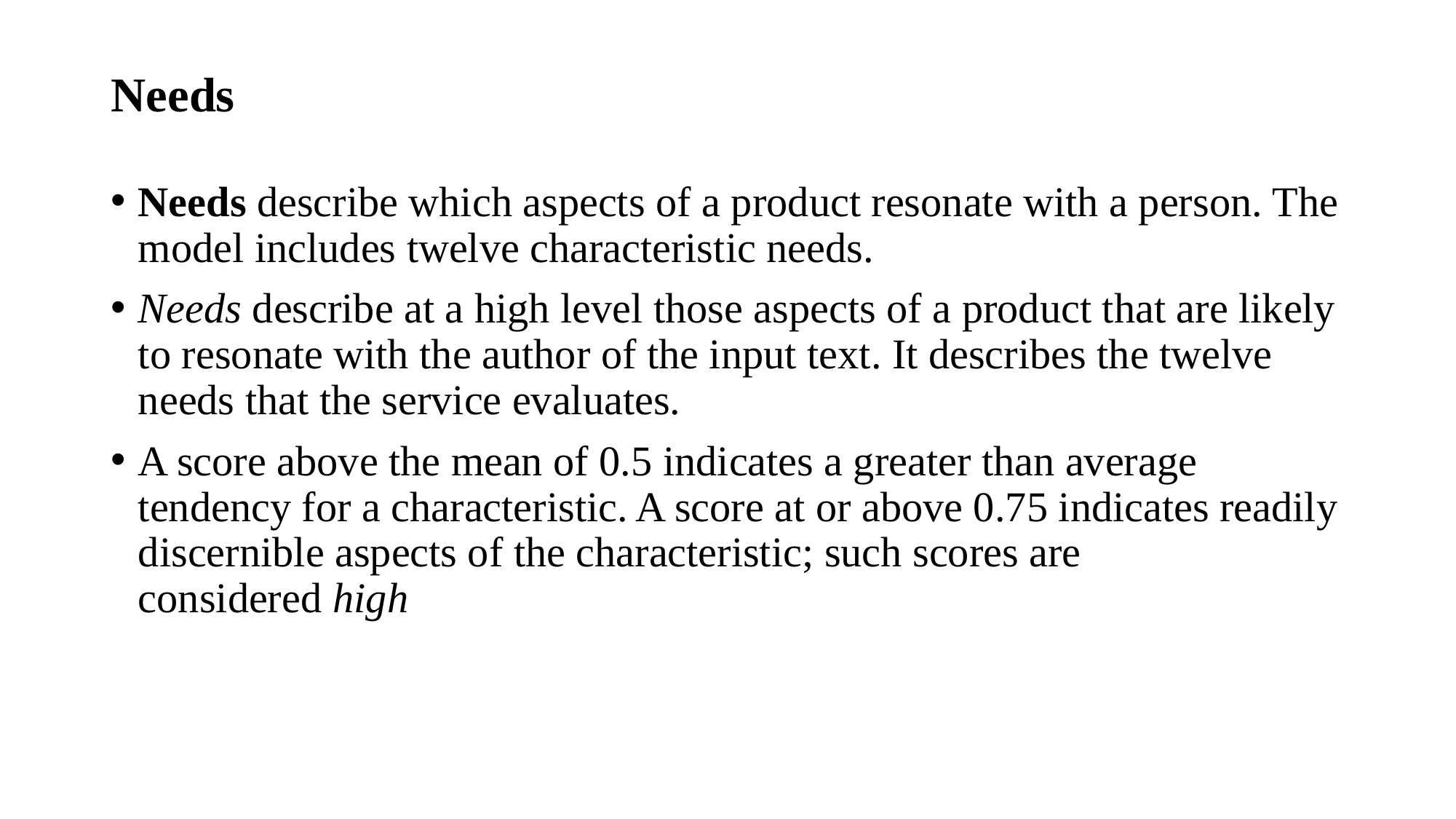

# Needs
Needs describe which aspects of a product resonate with a person. The model includes twelve characteristic needs.
Needs describe at a high level those aspects of a product that are likely to resonate with the author of the input text. It describes the twelve needs that the service evaluates.
A score above the mean of 0.5 indicates a greater than average tendency for a characteristic. A score at or above 0.75 indicates readily discernible aspects of the characteristic; such scores are considered high